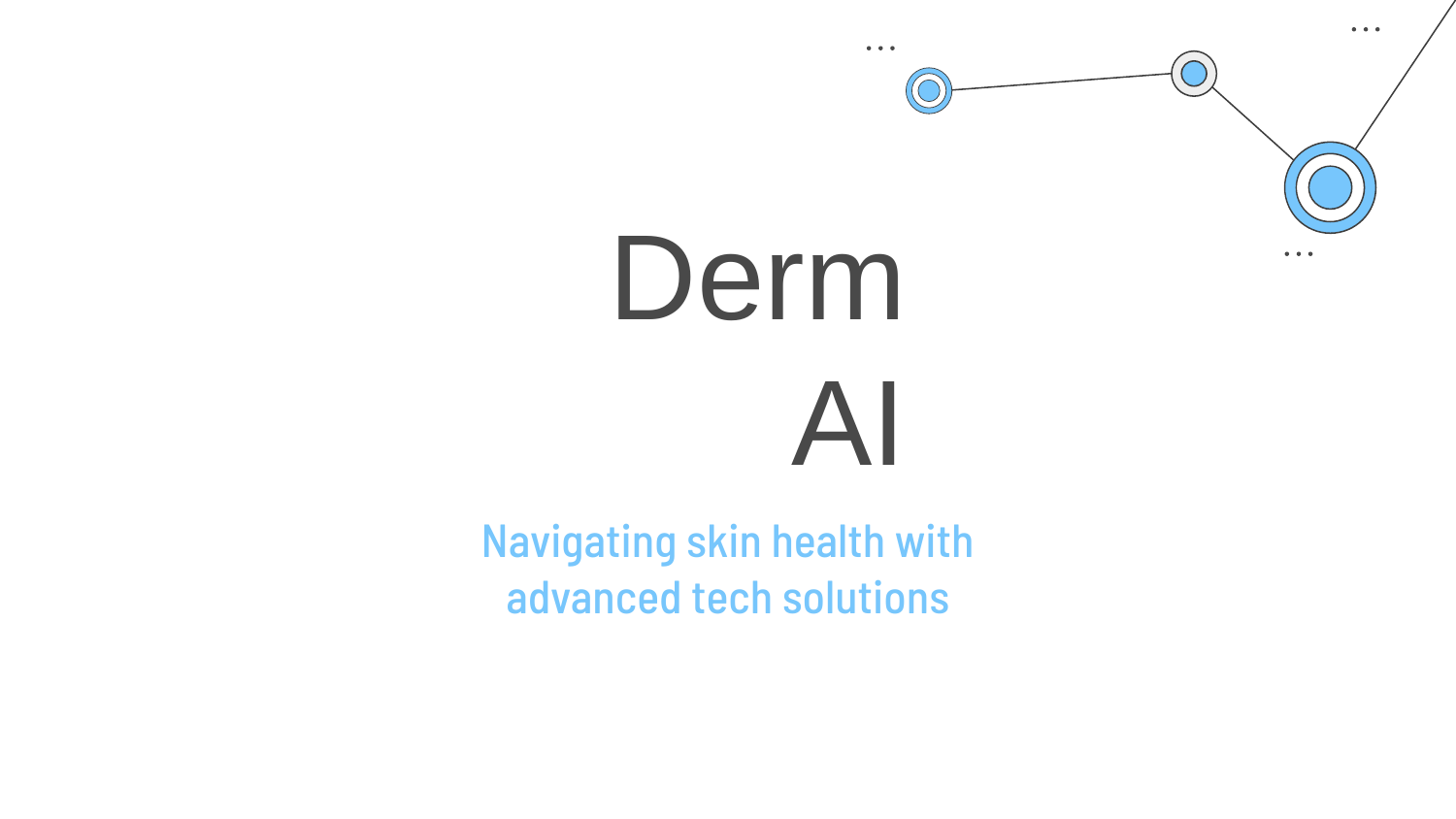

# DermAI
Navigating skin health with advanced tech solutions